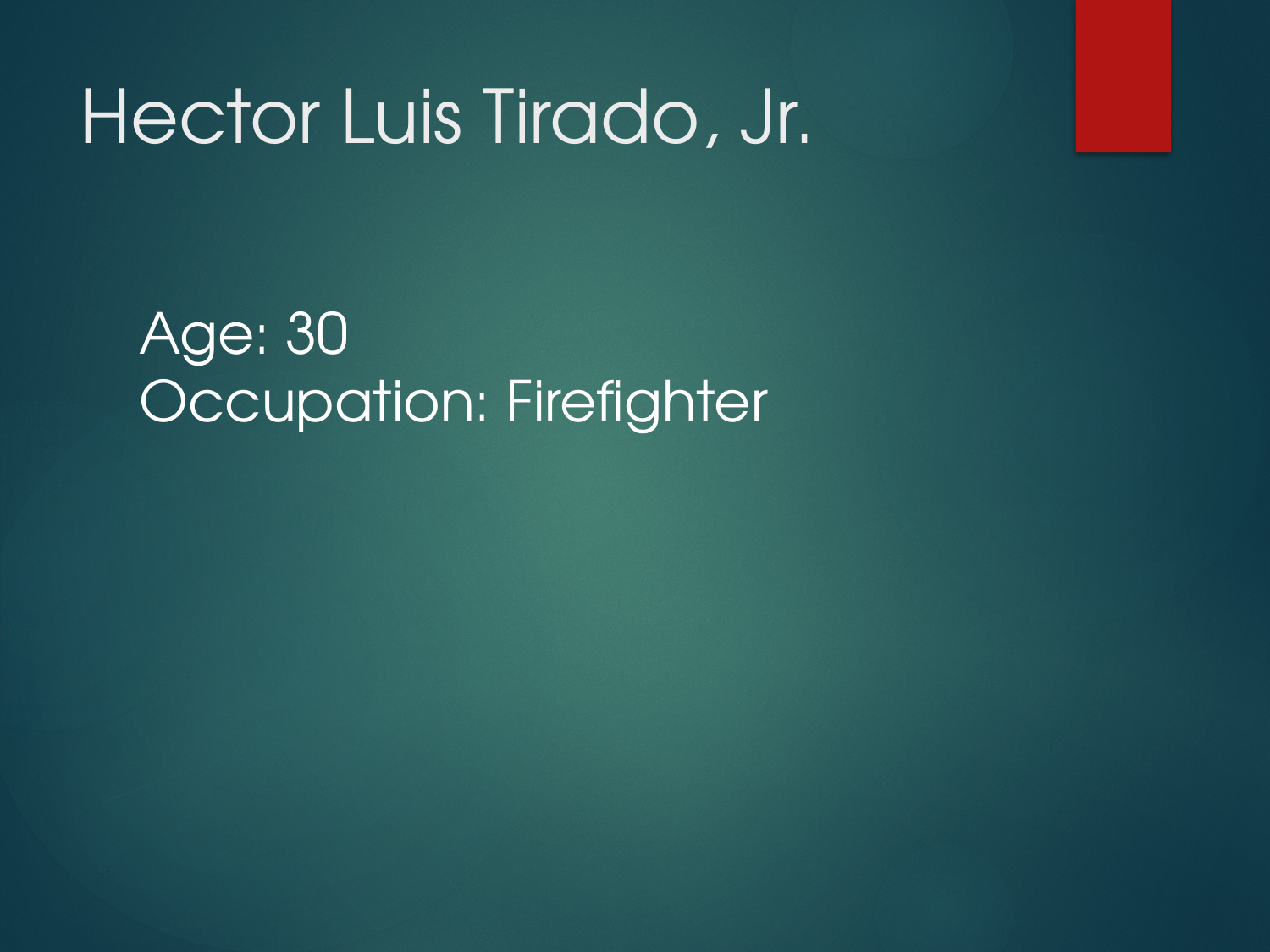

# Hector Luis Tirado, Jr.

Age: 30
Occupation: Firefighter